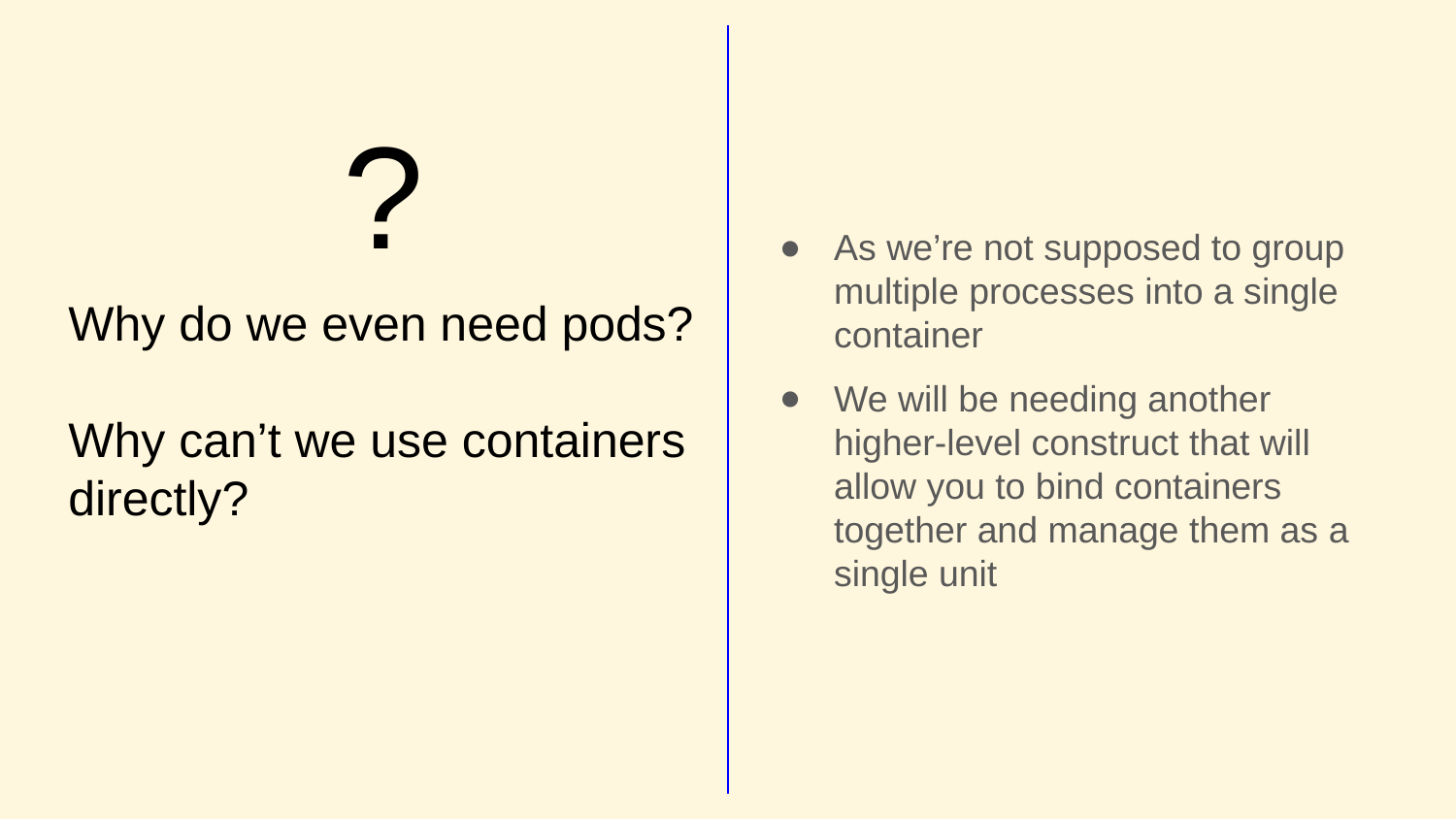

As we’re not supposed to group multiple processes into a single container
We will be needing another higher-level construct that will allow you to bind containers together and manage them as a single unit
?
# Why do we even need pods?

Why can’t we use containers directly?